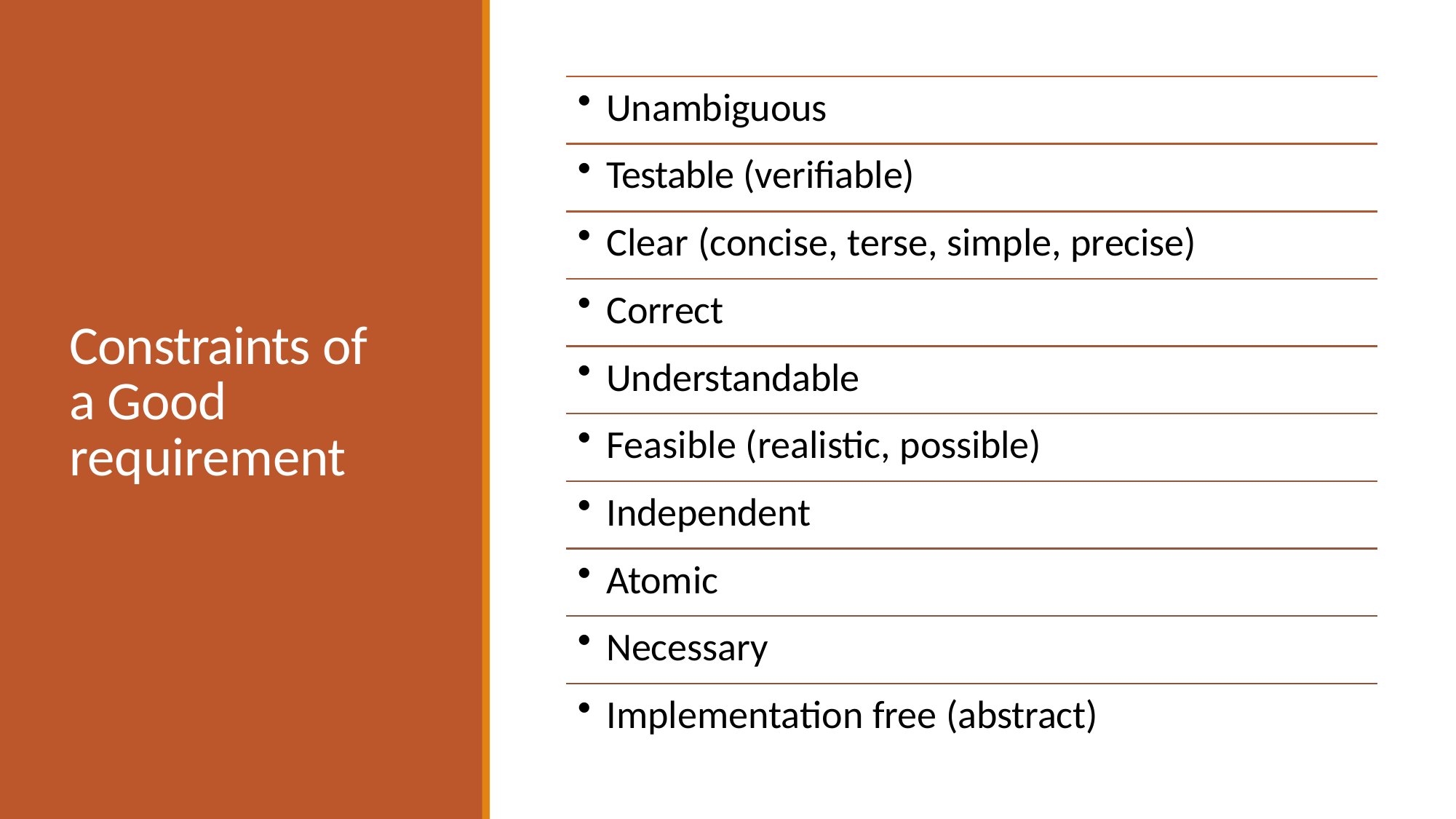

Unambiguous
Testable (verifiable)
Clear (concise, terse, simple, precise)

Correct
Constraints of a Good requirement

Understandable

Feasible (realistic, possible)
Independent
Atomic

Necessary
Implementation free (abstract)

19